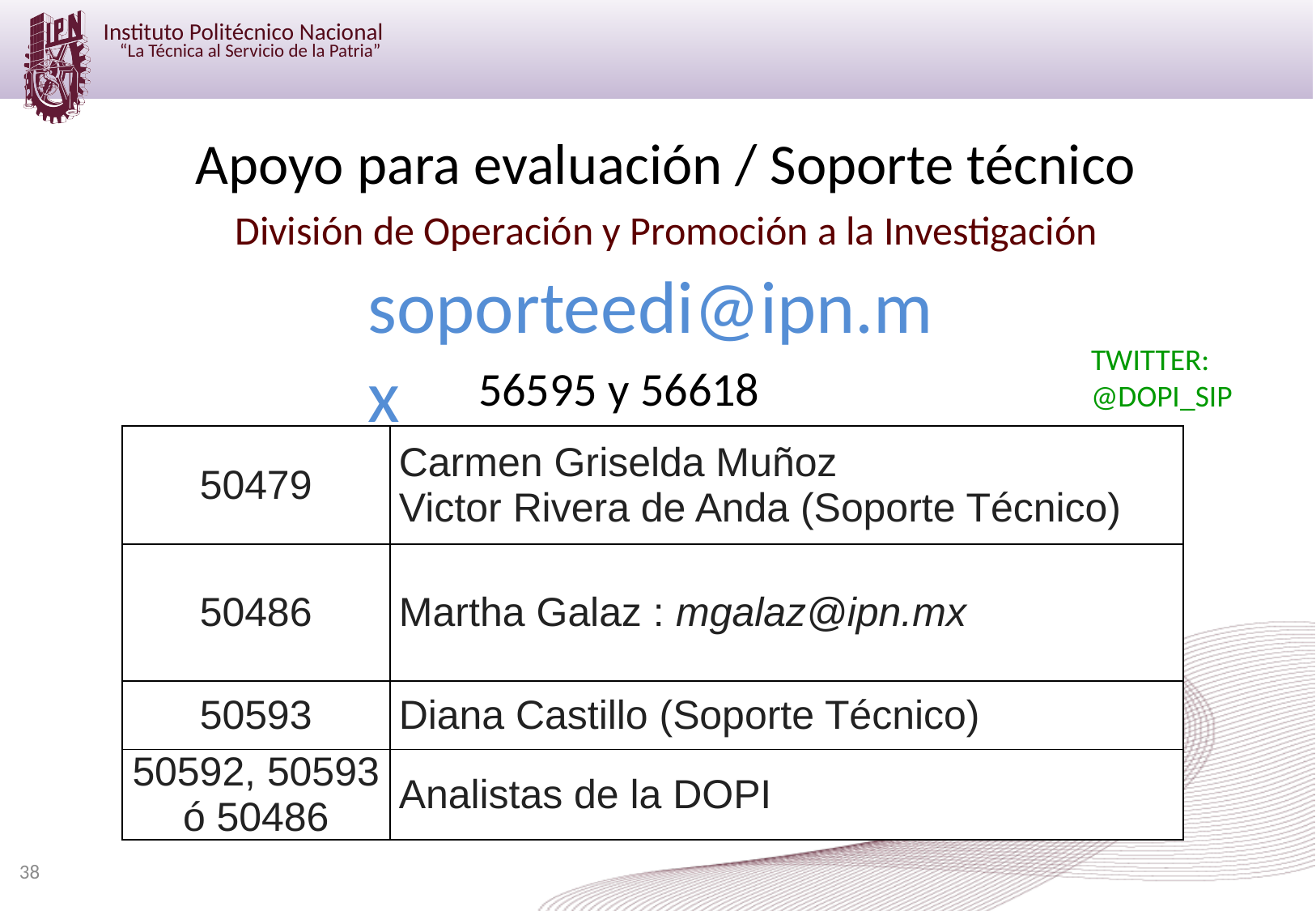

# Apoyo para evaluación / Soporte técnico
División de Operación y Promoción a la Investigación
soporteedi@ipn.mx
TWITTER:
@DOPI_SIP
56595 y 56618
| 50479 | Carmen Griselda Muñoz Victor Rivera de Anda (Soporte Técnico) |
| --- | --- |
| 50486 | Martha Galaz : mgalaz@ipn.mx |
| 50593 | Diana Castillo (Soporte Técnico) |
| 50592, 50593 ó 50486 | Analistas de la DOPI |
38